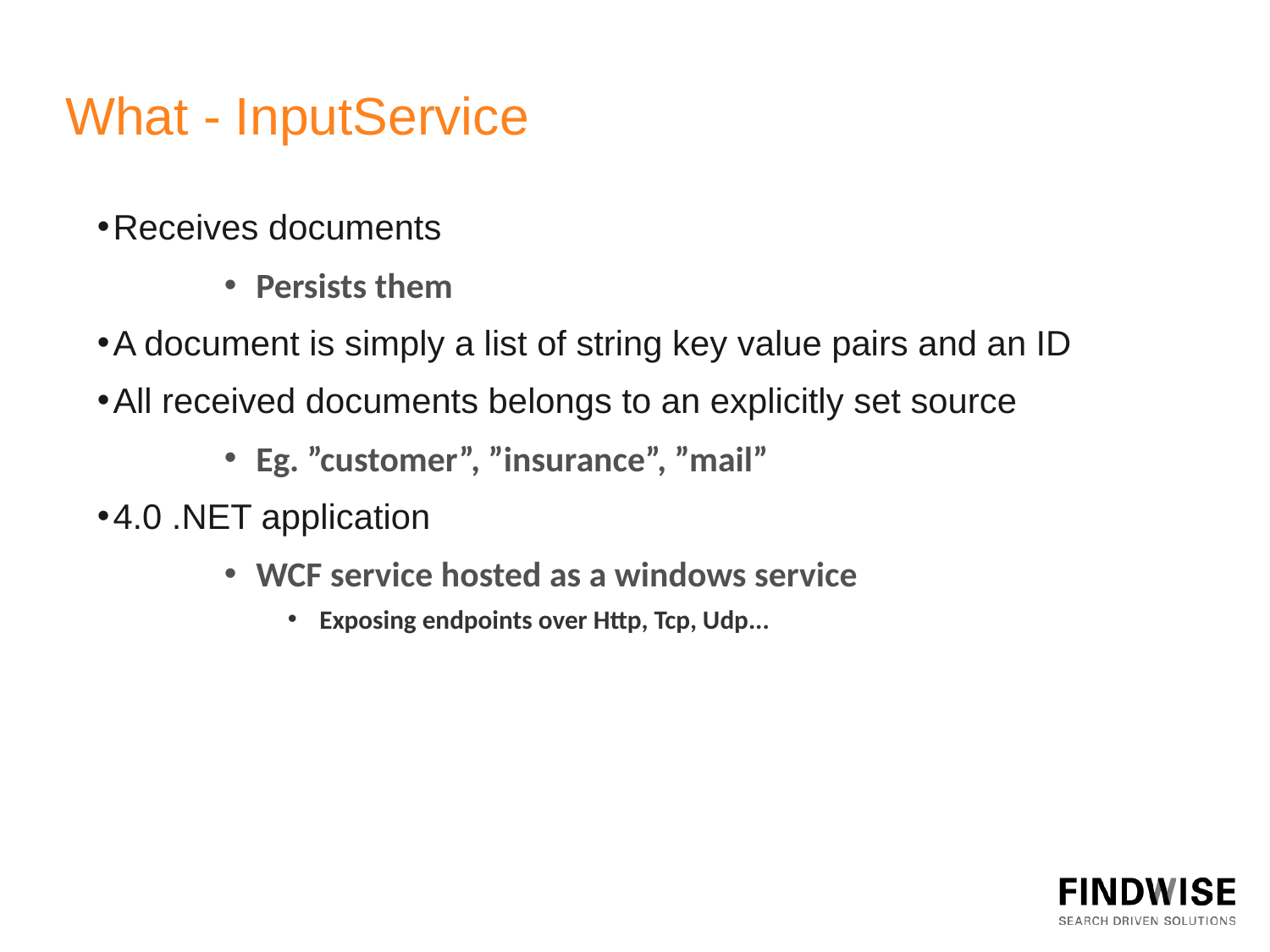

What - InputService
Receives documents
Persists them
A document is simply a list of string key value pairs and an ID
All received documents belongs to an explicitly set source
Eg. ”customer”, ”insurance”, ”mail”
4.0 .NET application
WCF service hosted as a windows service
Exposing endpoints over Http, Tcp, Udp...